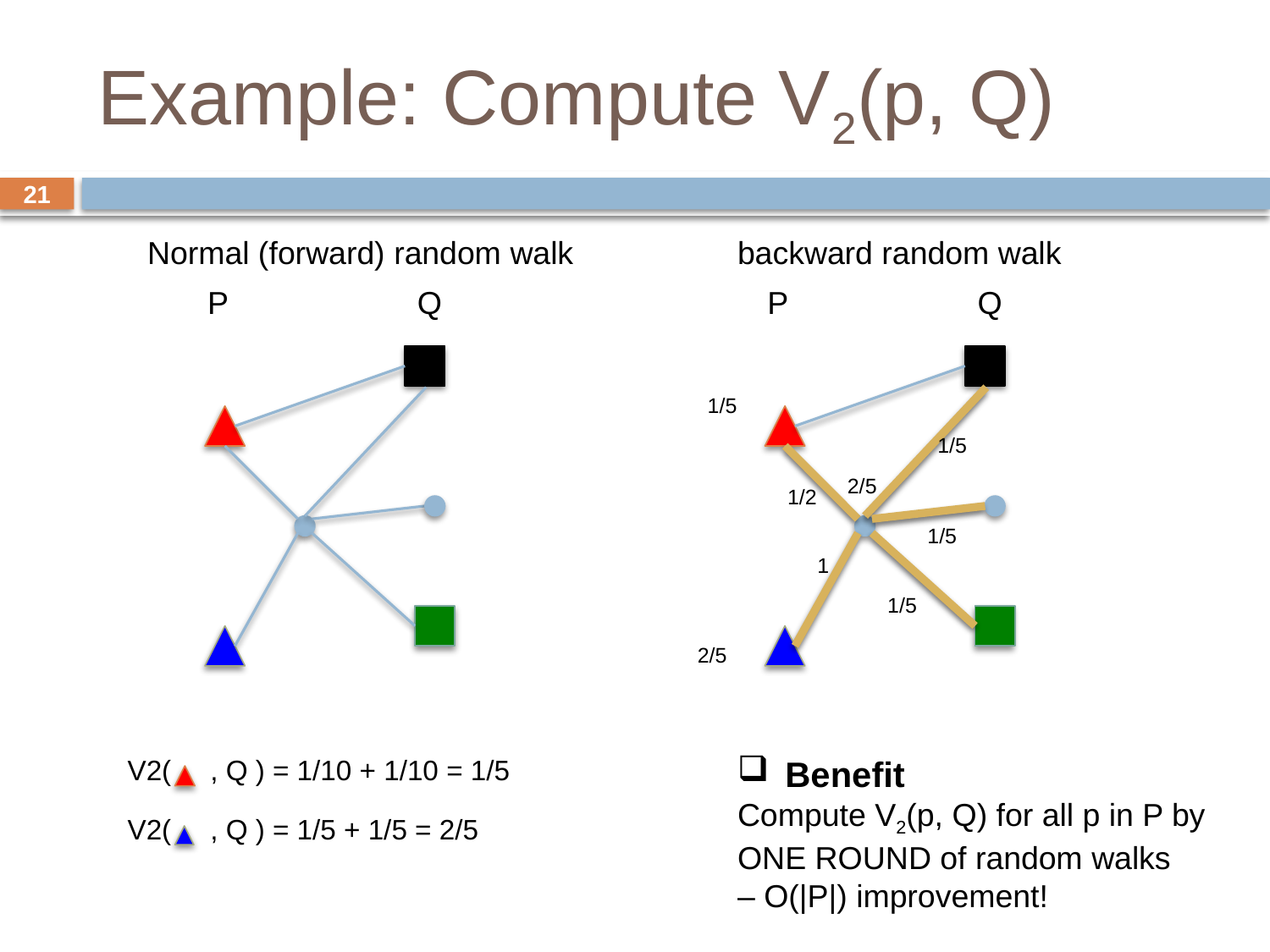

# Example: Compute V2(p, Q)
21
Normal (forward) random walk
backward random walk
P
Q
P
Q

1/5

1/5
2/5
1/2

1/5
1
1/5

2/5
V2(     , Q ) = 1/10 + 1/10 = 1/5
Benefit
Compute V2(p, Q) for all p in P by
ONE ROUND of random walks
– O(|P|) improvement!

V2(     , Q ) = 1/5 + 1/5 = 2/5